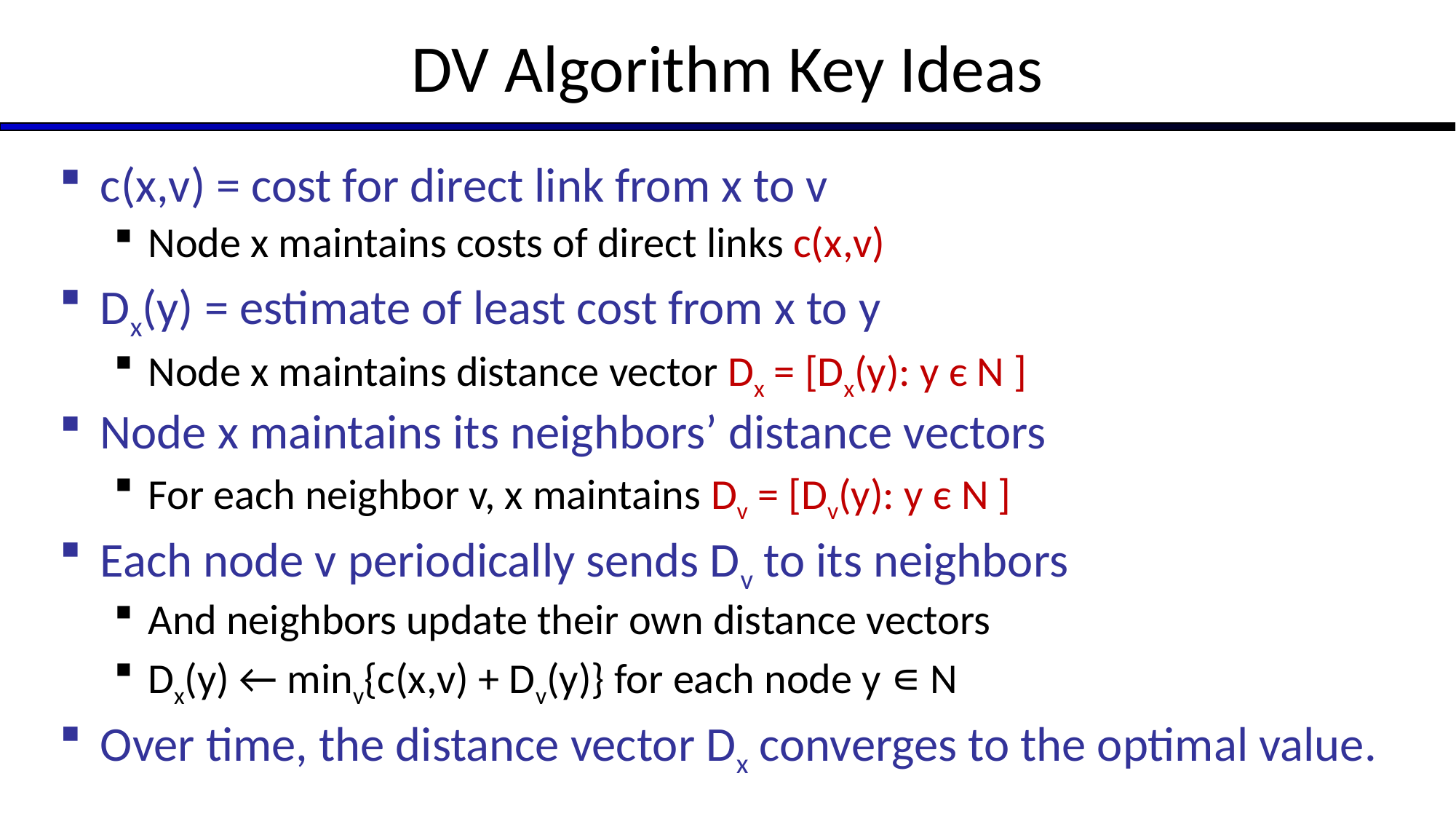

# DV Algorithm Key Ideas
c(x,v) = cost for direct link from x to v
Node x maintains costs of direct links c(x,v)
Dx(y) = estimate of least cost from x to y
Node x maintains distance vector Dx = [Dx(y): y є N ]
Node x maintains its neighbors’ distance vectors
For each neighbor v, x maintains Dv = [Dv(y): y є N ]
Each node v periodically sends Dv to its neighbors
And neighbors update their own distance vectors
Dx(y) ← minv{c(x,v) + Dv(y)} for each node y ∊ N
Over time, the distance vector Dx converges to the optimal value.